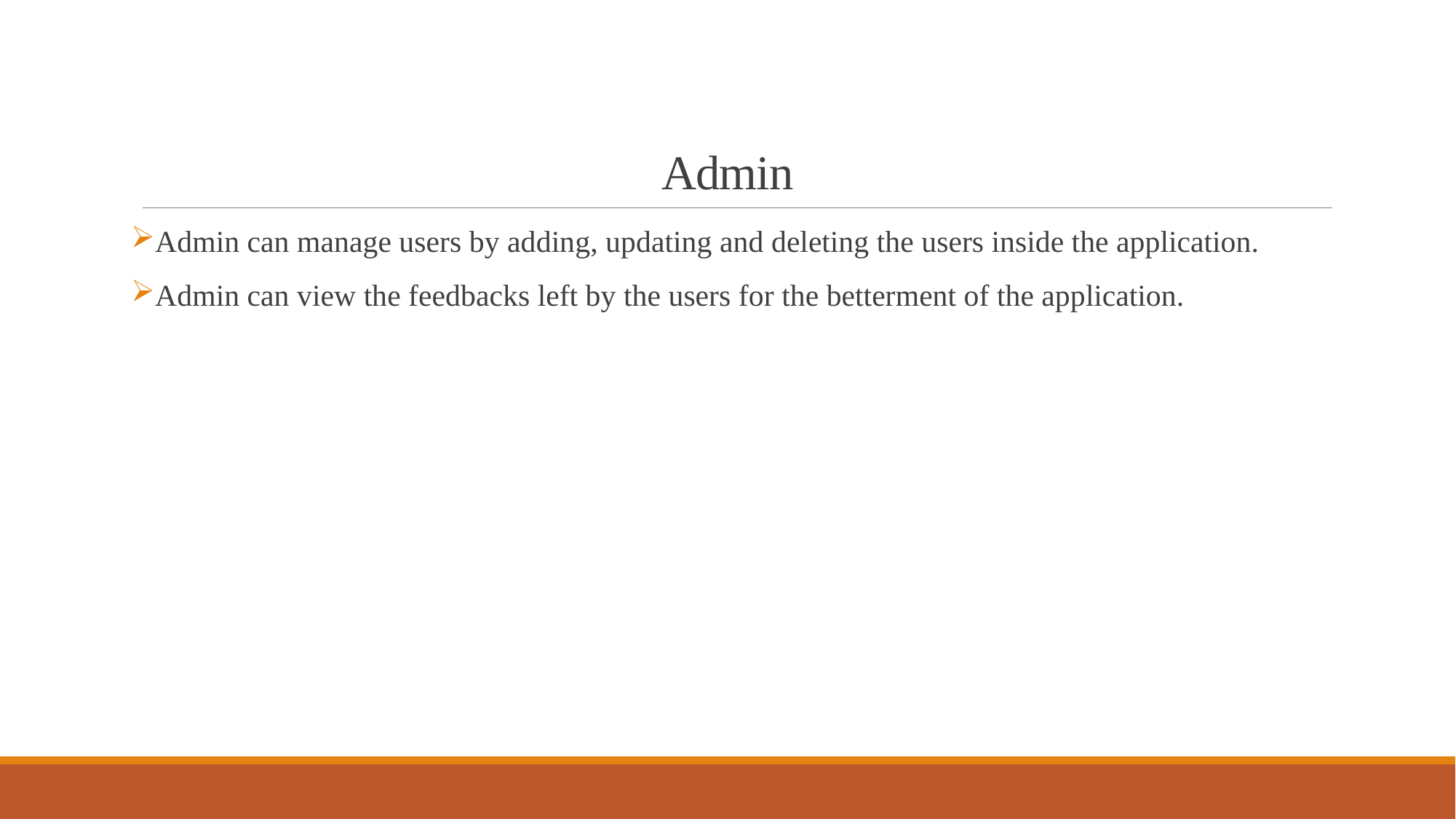

# Admin
Admin can manage users by adding, updating and deleting the users inside the application.
Admin can view the feedbacks left by the users for the betterment of the application.